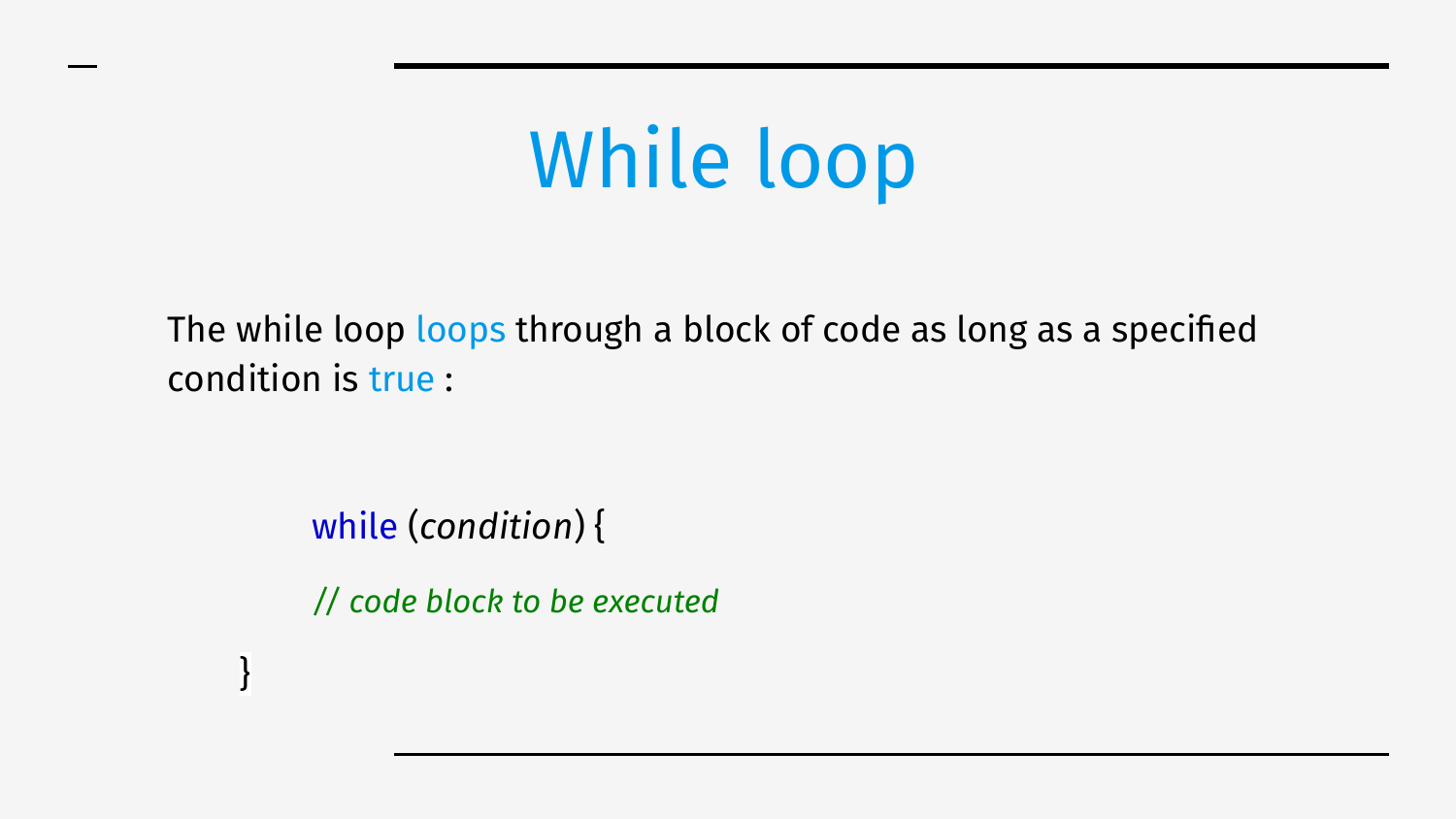

# While loop
The while loop loops through a block of code as long as a specified condition is true :

	while (condition) {
  	// code block to be executed
}